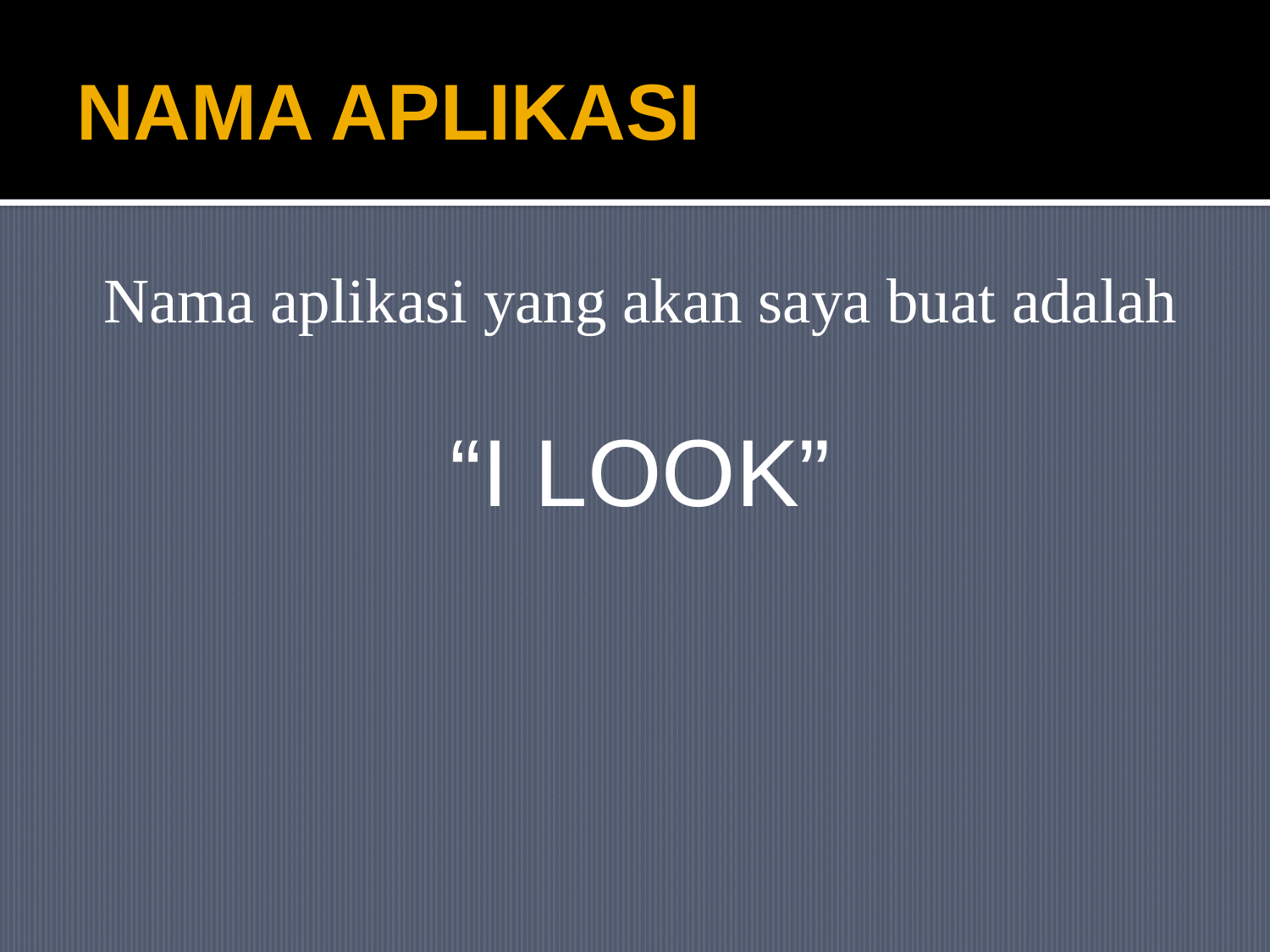

# NAMA APLIKASI
Nama aplikasi yang akan saya buat adalah

 “I LOOK”